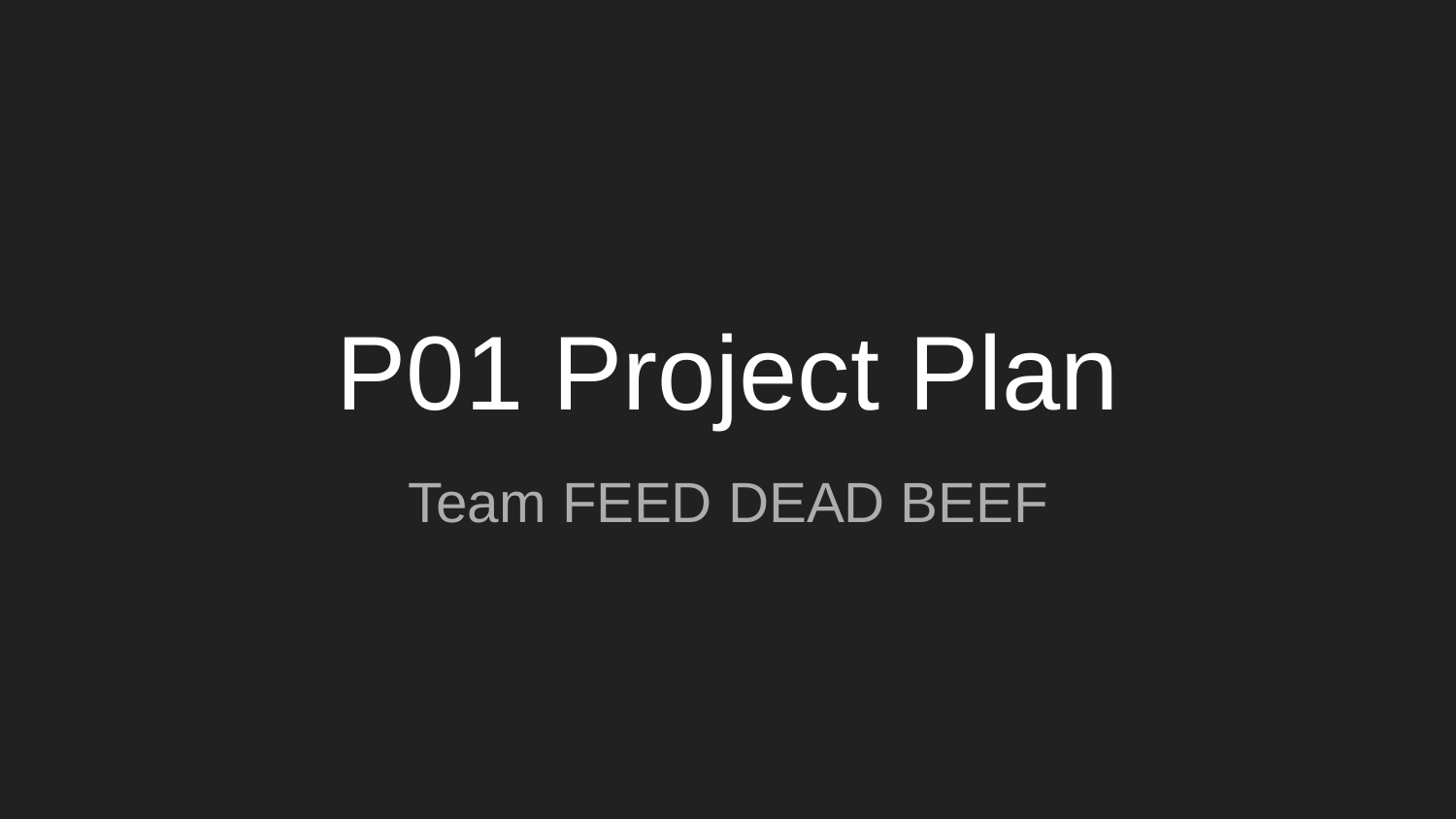

# P01 Project Plan
Team FEED DEAD BEEF